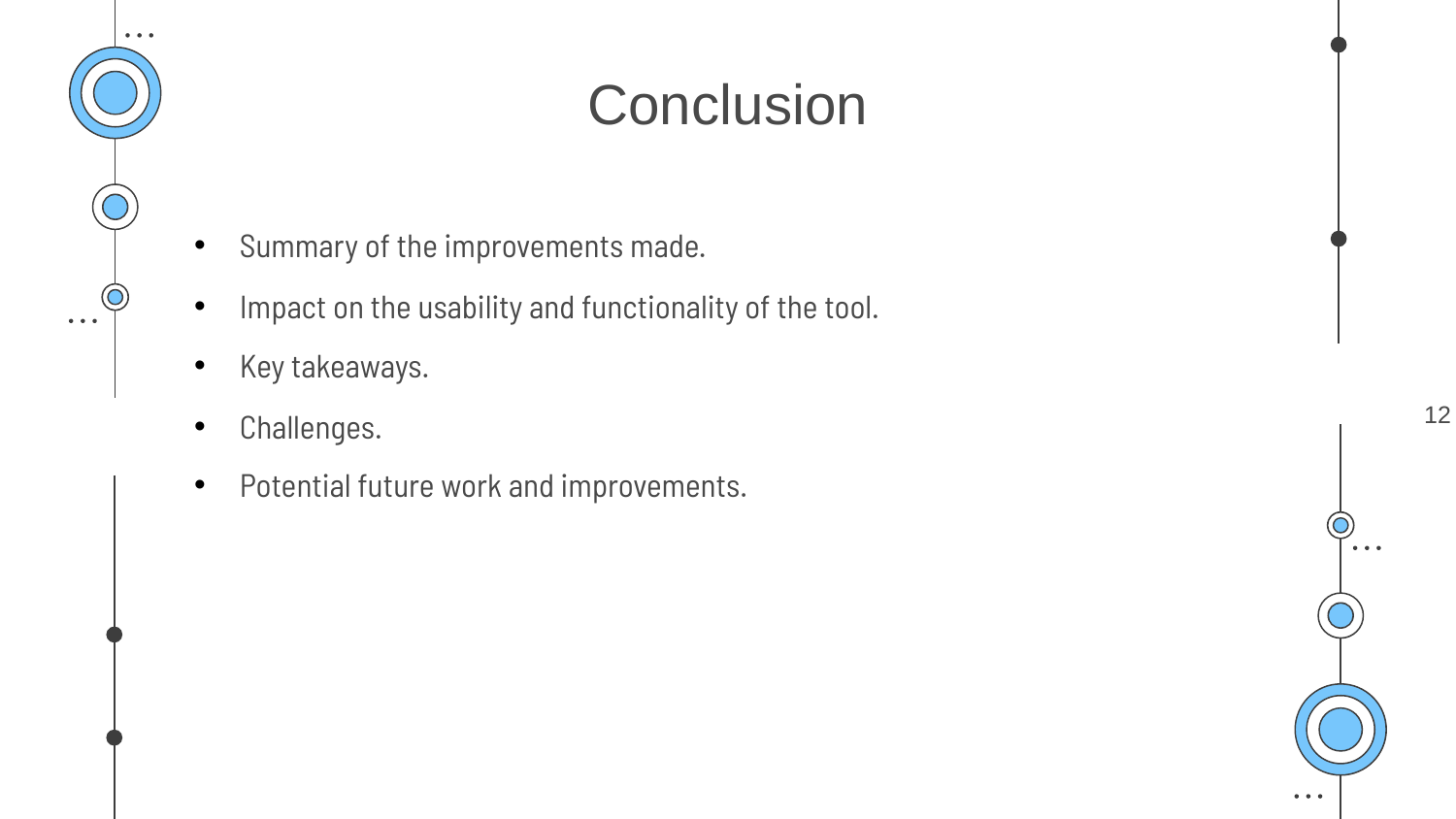

# Conclusion
Summary of the improvements made.
Impact on the usability and functionality of the tool.
Key takeaways.

12
Challenges.

Potential future work and improvements.